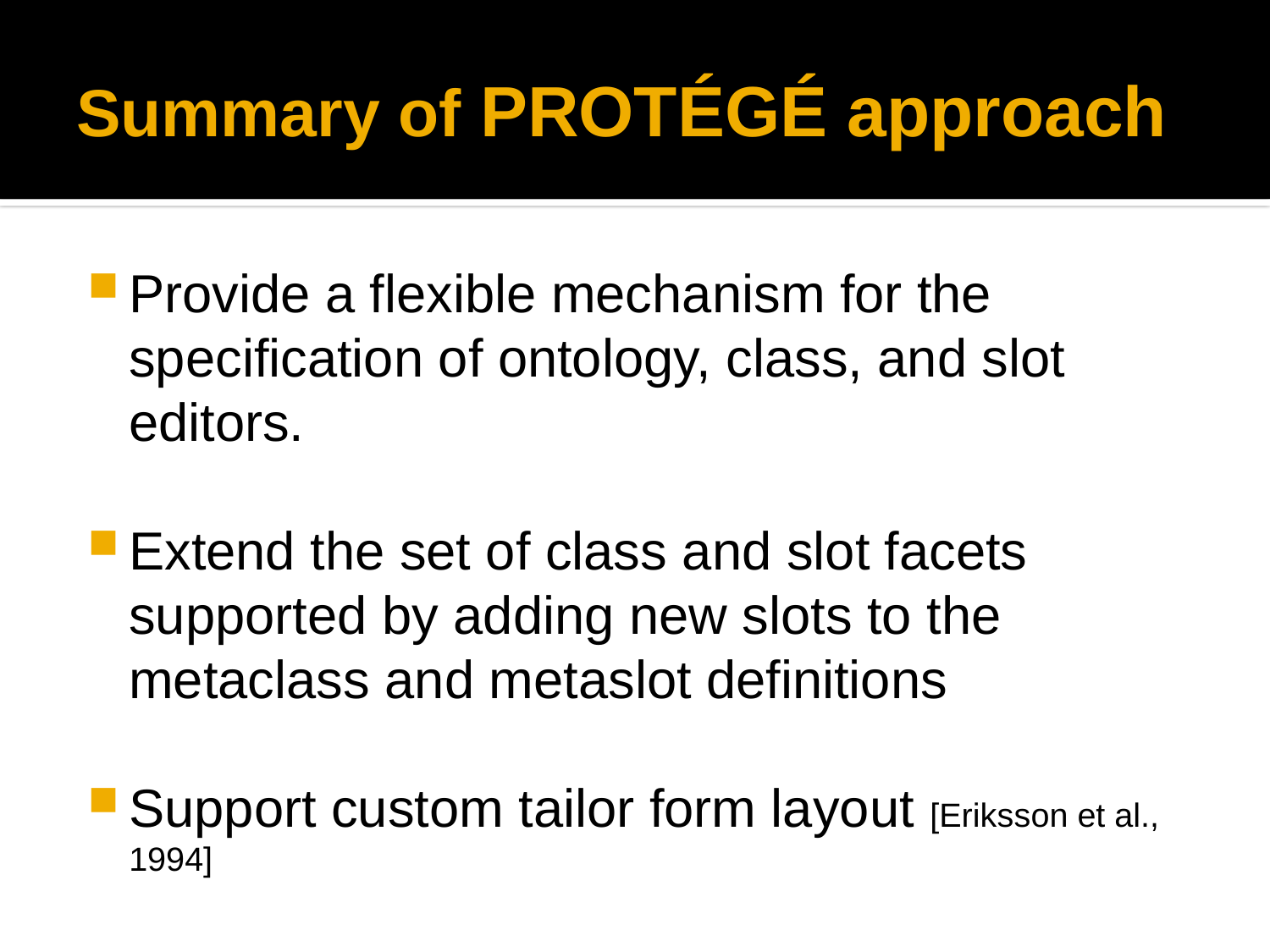

# Summary of PROTÉGÉ approach
Provide a flexible mechanism for the specification of ontology, class, and slot editors.

Extend the set of class and slot facets supported by adding new slots to the metaclass and metaslot definitions

Support custom tailor form layout [Eriksson et al., 1994]